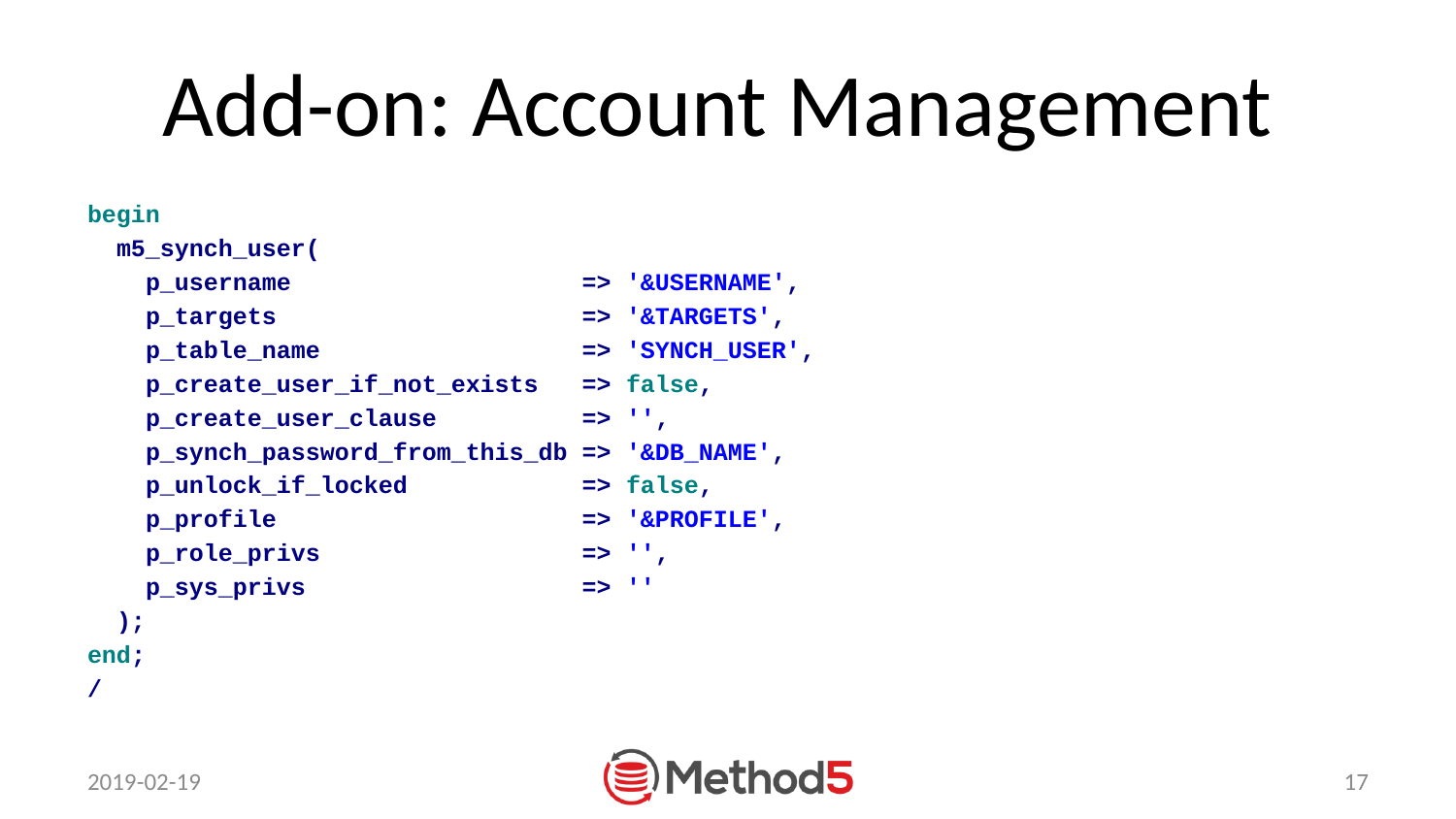

# Add-on: Account Management
begin
  m5_synch_user(
    p_username                    => '&USERNAME',
    p_targets                     => '&TARGETS',
    p_table_name                  => 'SYNCH_USER',
    p_create_user_if_not_exists   => false,
    p_create_user_clause          => '',
    p_synch_password_from_this_db => '&DB_NAME',
    p_unlock_if_locked            => false,
    p_profile                     => '&PROFILE',
    p_role_privs                  => '',
    p_sys_privs                   => ''
  );
end;
/
2019-02-19
17